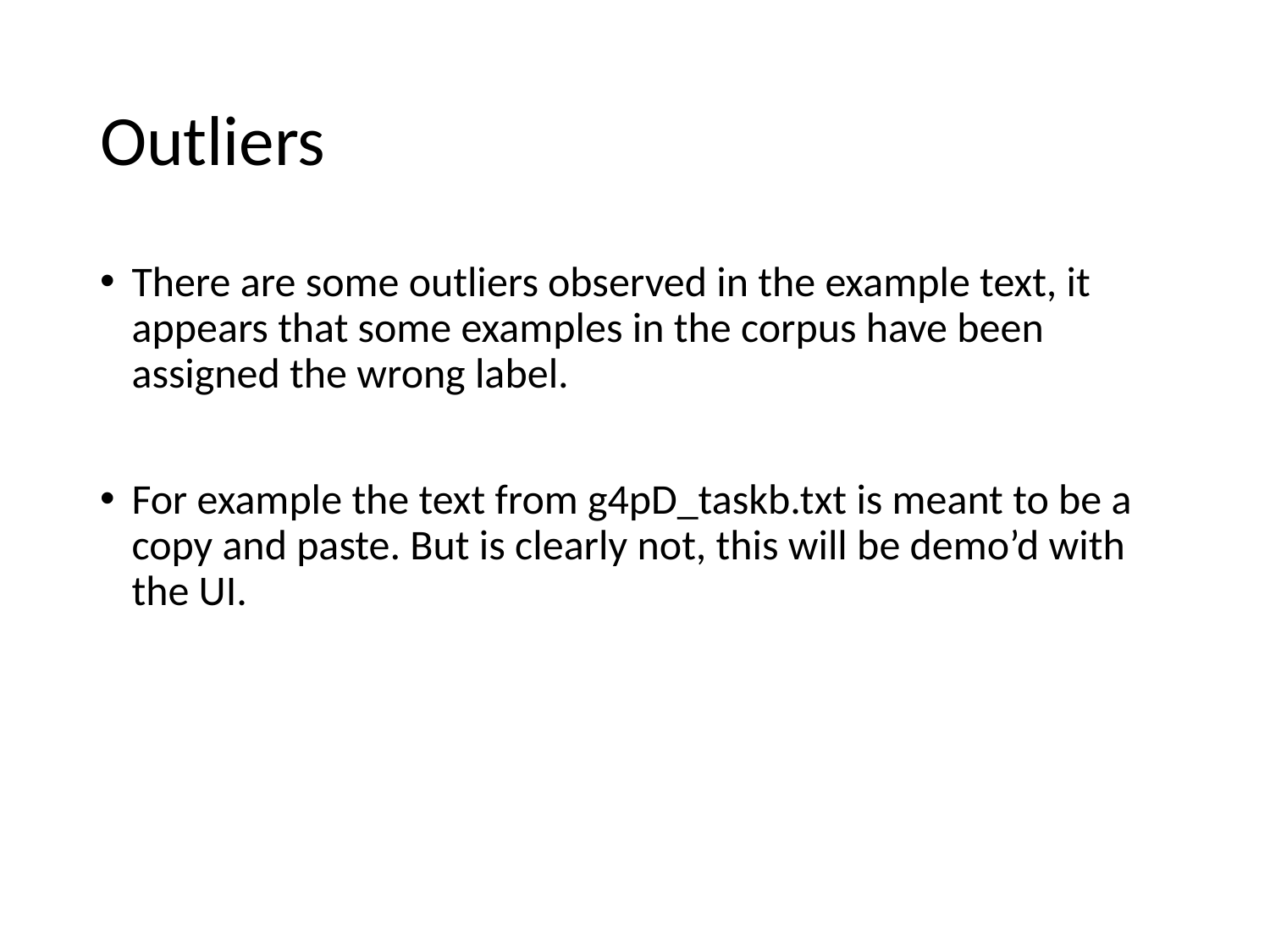

# Outliers
There are some outliers observed in the example text, it appears that some examples in the corpus have been assigned the wrong label.

For example the text from g4pD_taskb.txt is meant to be a copy and paste. But is clearly not, this will be demo’d with the UI.